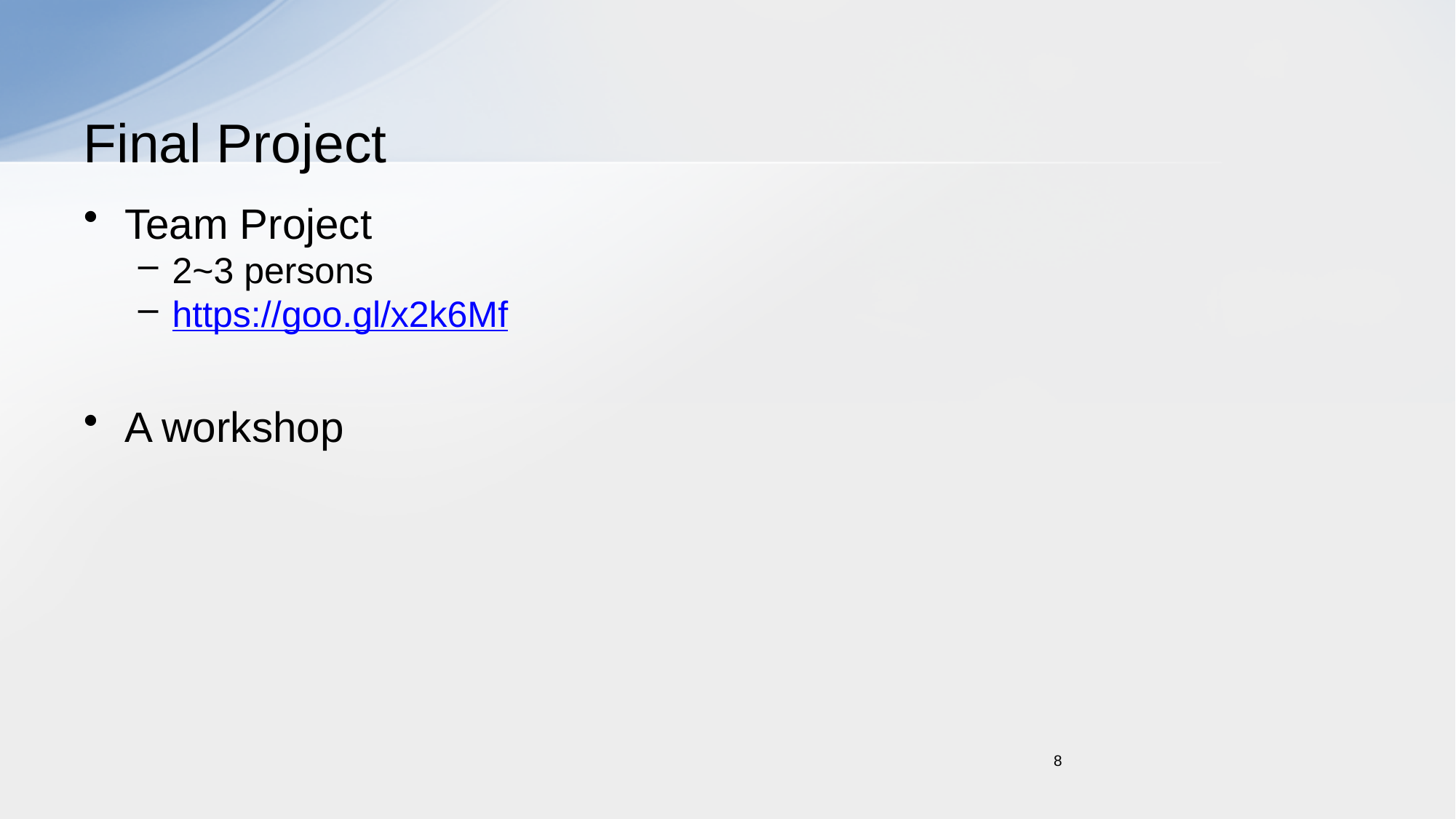

# Final Project
Team Project
2~3 persons
https://goo.gl/x2k6Mf

A workshop

8